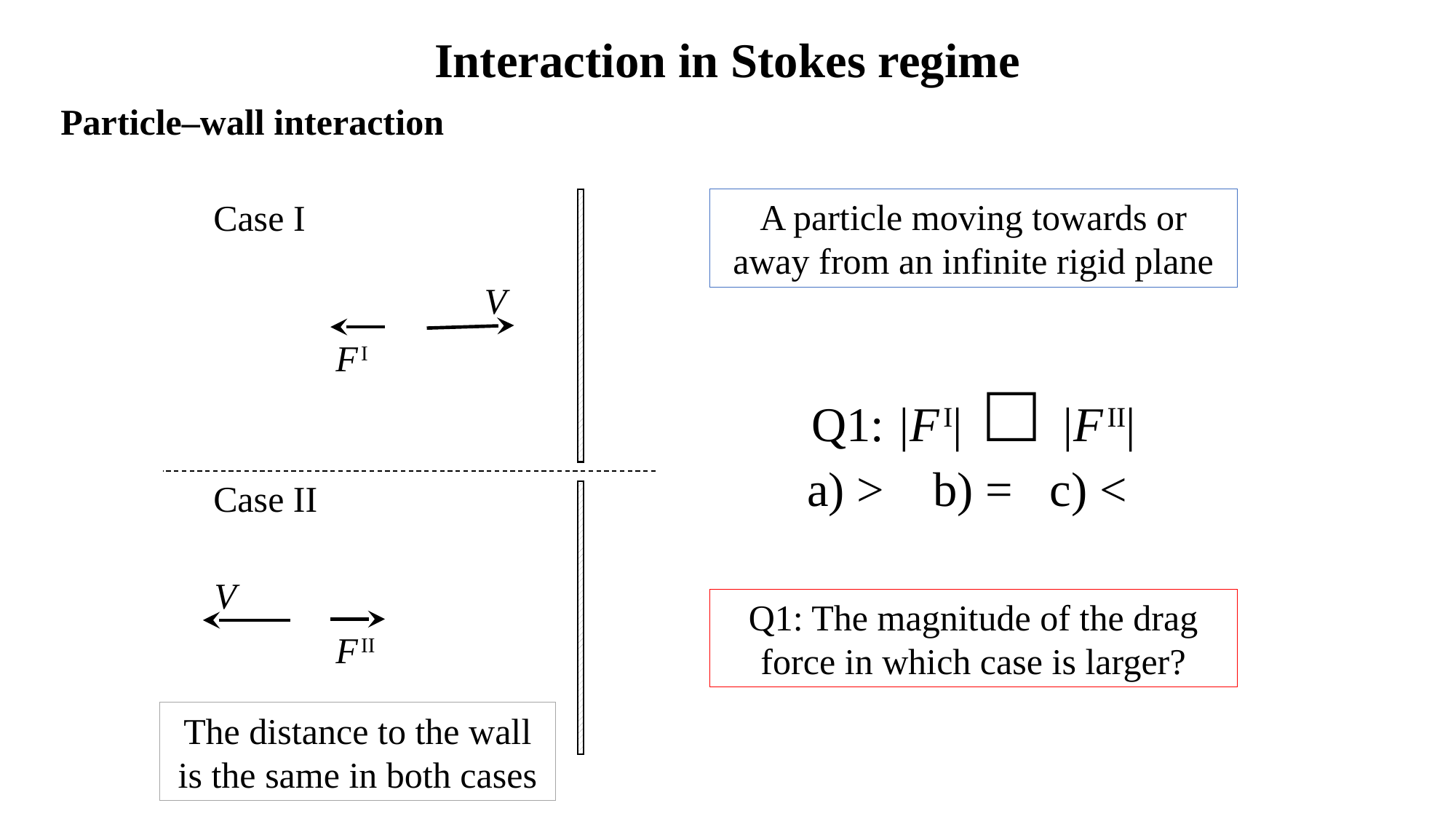

Interaction in Stokes regime
Particle‒wall interaction

Case I

V
F I
A particle moving towards or away from an infinite rigid plane
Q1: |F I|  □  |F II|
a) >    b) =   c) <
Case II

V
F II
Q1: The magnitude of the drag force in which case is larger?
The distance to the wall is the same in both cases